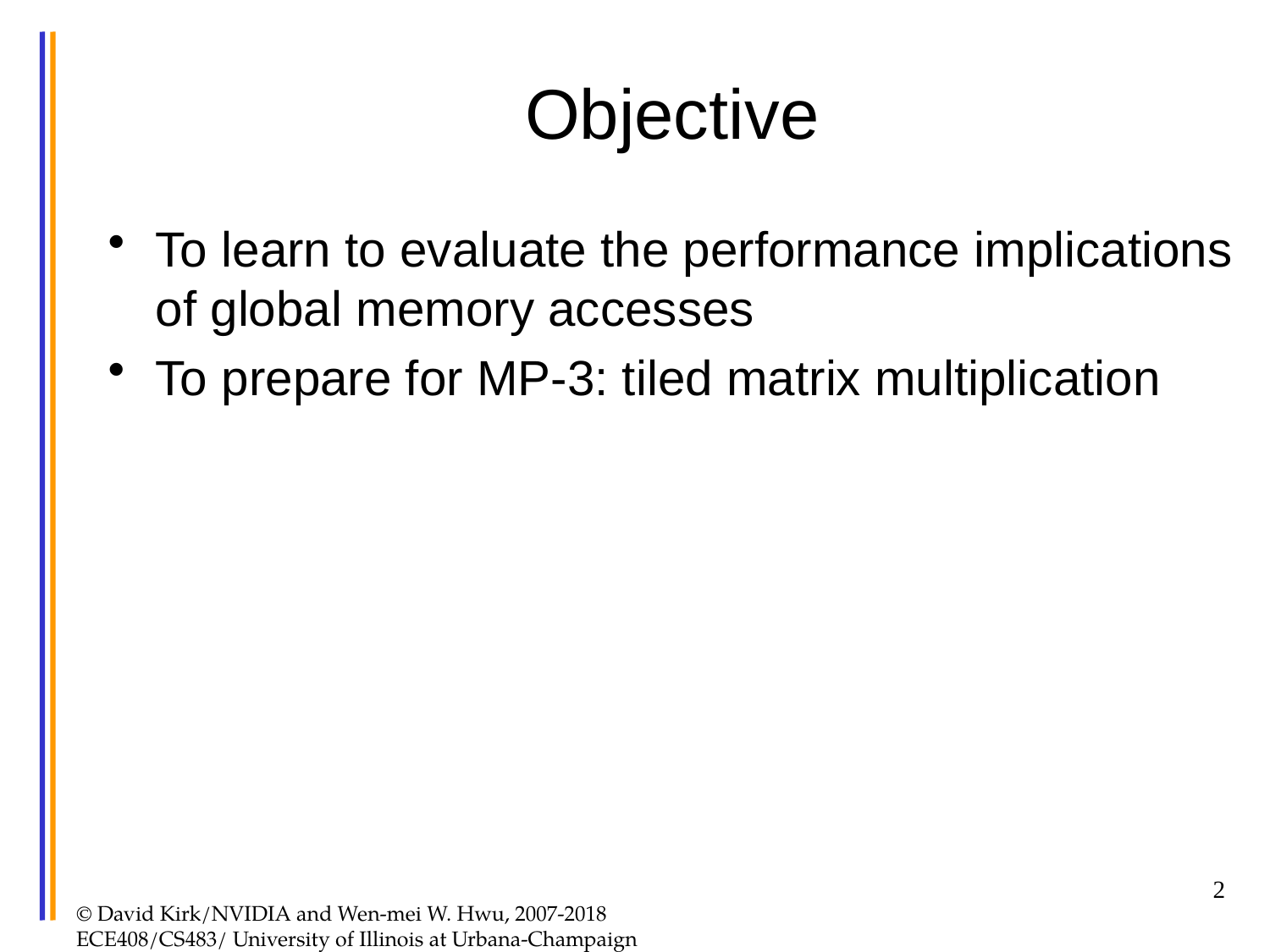

# Objective
To learn to evaluate the performance implications of global memory accesses
To prepare for MP-3: tiled matrix multiplication

2
© David Kirk/NVIDIA and Wen-mei W. Hwu, 2007-2018 ECE408/CS483/ University of Illinois at Urbana-Champaign